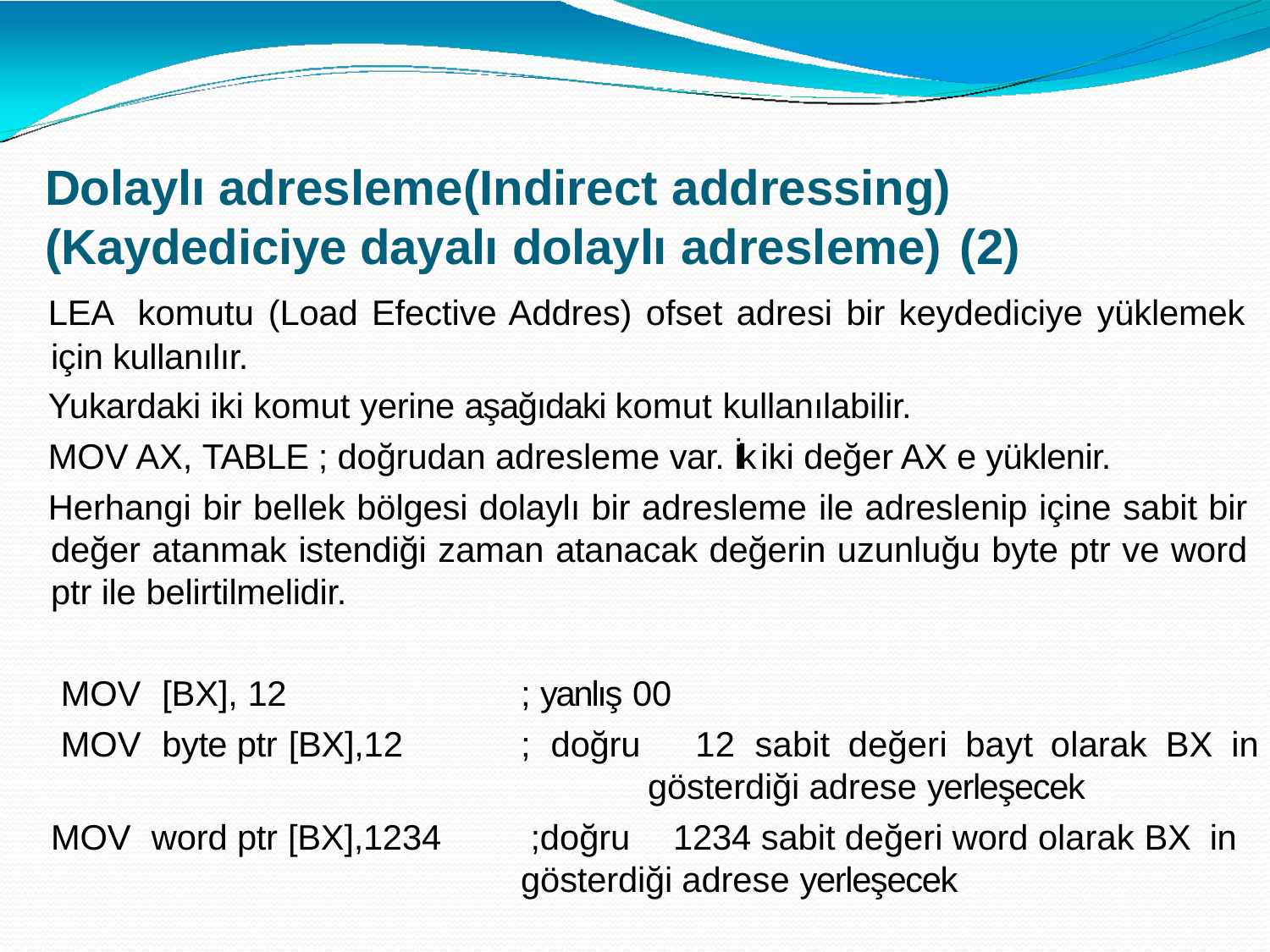

# Dolaylı adresleme(Indirect addressing)  (Kaydediciye dayalı dolaylı adresleme) (2)
LEA komutu (Load Efective Addres) ofset adresi bir keydediciye yüklemek  için kullanılır.
Yukardaki iki komut yerine aşağıdaki komut kullanılabilir.
MOV AX, TABLE ; doğrudan adresleme var. İlk iki değer AX e yüklenir.
Herhangi bir bellek bölgesi dolaylı bir adresleme ile adreslenip içine sabit bir  değer atanmak istendiği zaman atanacak değerin uzunluğu byte ptr ve word  ptr ile belirtilmelidir.
MOV	[BX], 12
MOV	byte ptr [BX],12
; yanlış 00
;	doğru
12	sabit	değeri	bayt	olarak	BX	in
gösterdiği adrese yerleşecek
1234 sabit değeri word olarak BX in
MOV	word ptr [BX],1234
;doğru
gösterdiği adrese yerleşecek